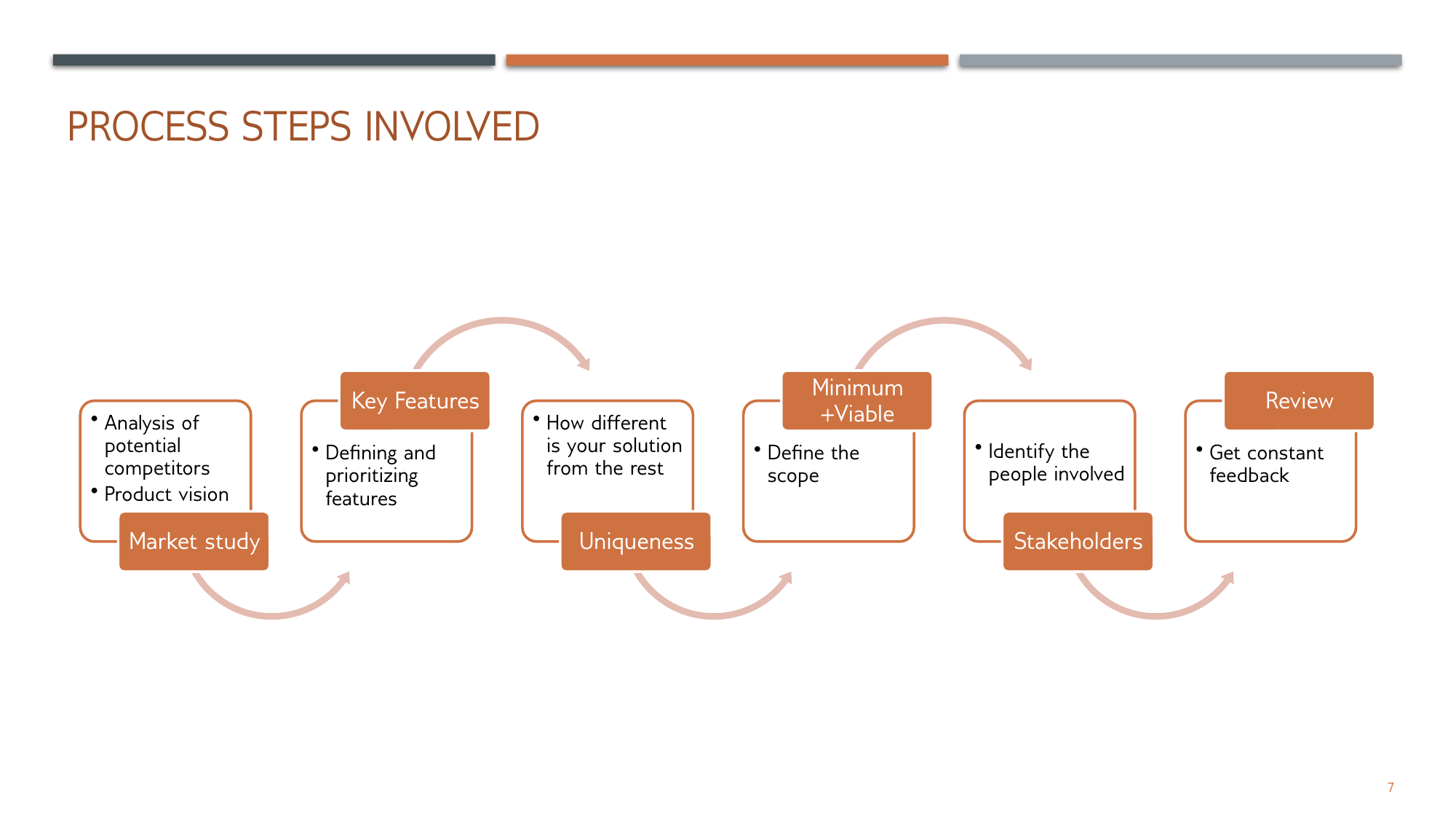

# Process steps involved
Analysis of potential competitors
Product vision
Market study
Defining and prioritizing features
Key Features
How different is your solution from the rest
Uniqueness
Define the scope
Minimum +Viable

Identify the people involved
Stakeholders
Get constant feedback
Review
7